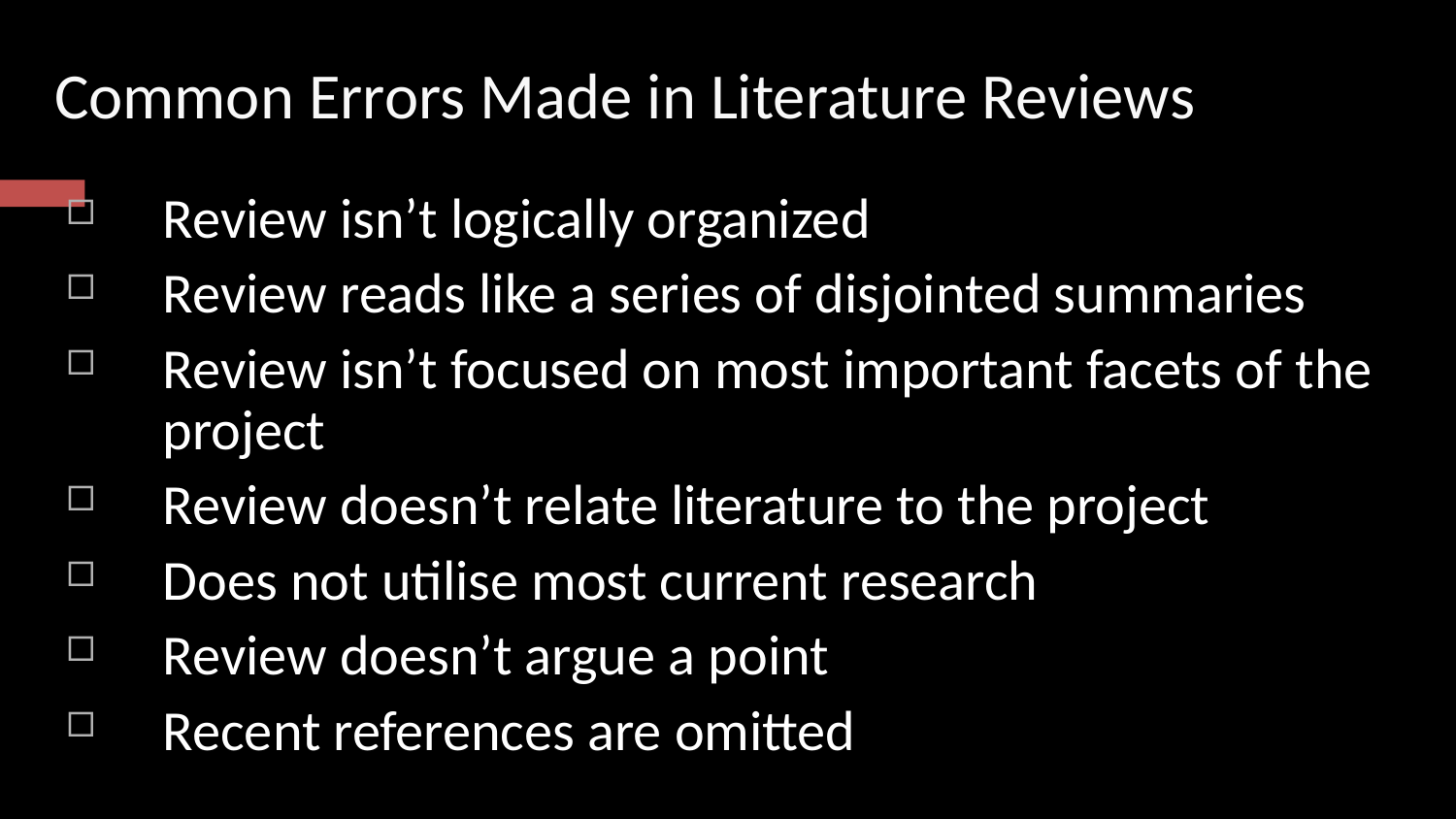

Common Errors Made in Literature Reviews
Review isn’t logically organized
Review reads like a series of disjointed summaries
Review isn’t focused on most important facets of the project
Review doesn’t relate literature to the project
Does not utilise most current research
Review doesn’t argue a point
Recent references are omitted